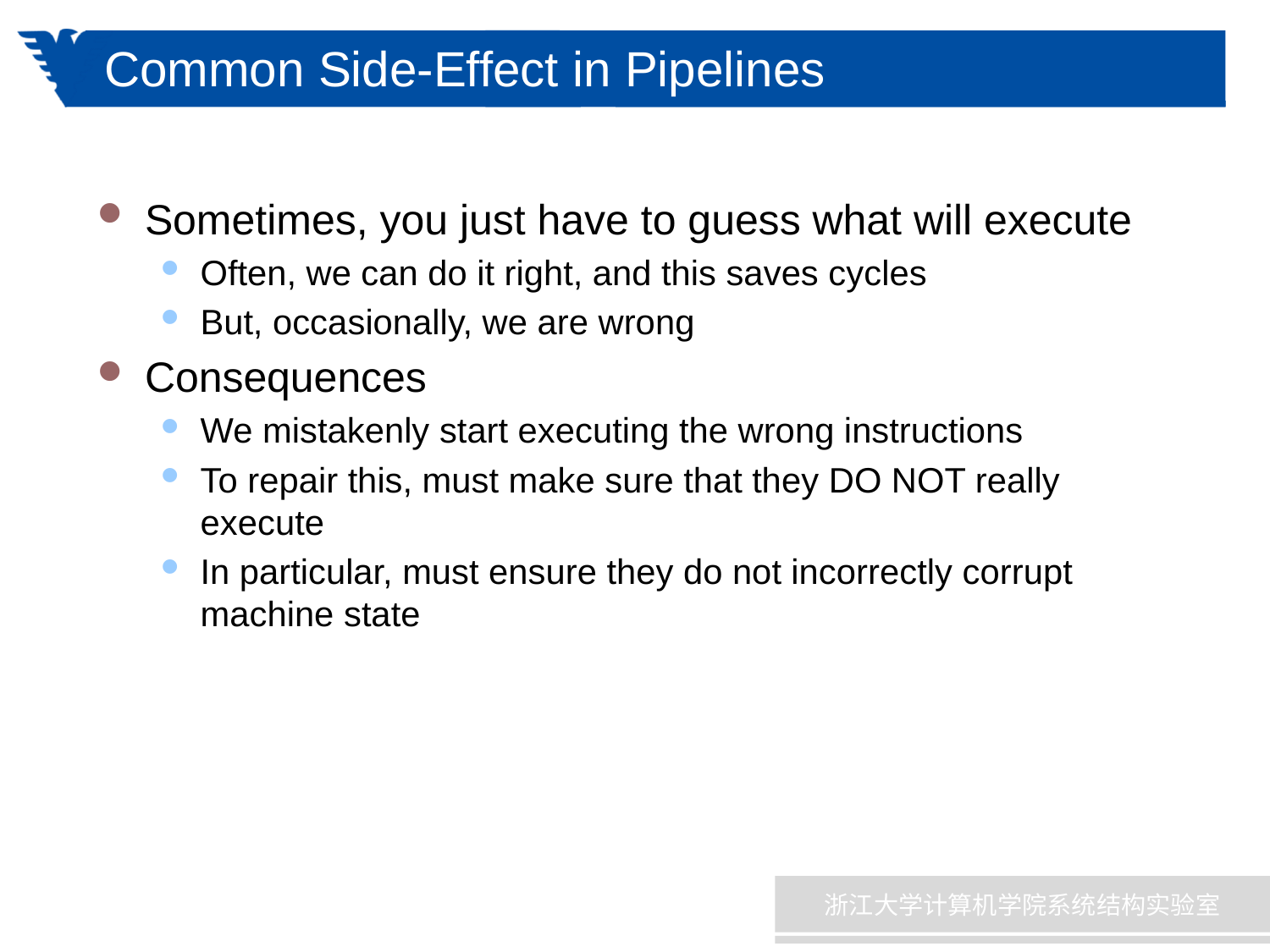

# Common Side-Effect in Pipelines
Sometimes, you just have to guess what will execute
Often, we can do it right, and this saves cycles
But, occasionally, we are wrong
Consequences
We mistakenly start executing the wrong instructions
To repair this, must make sure that they DO NOT really execute
In particular, must ensure they do not incorrectly corrupt machine state